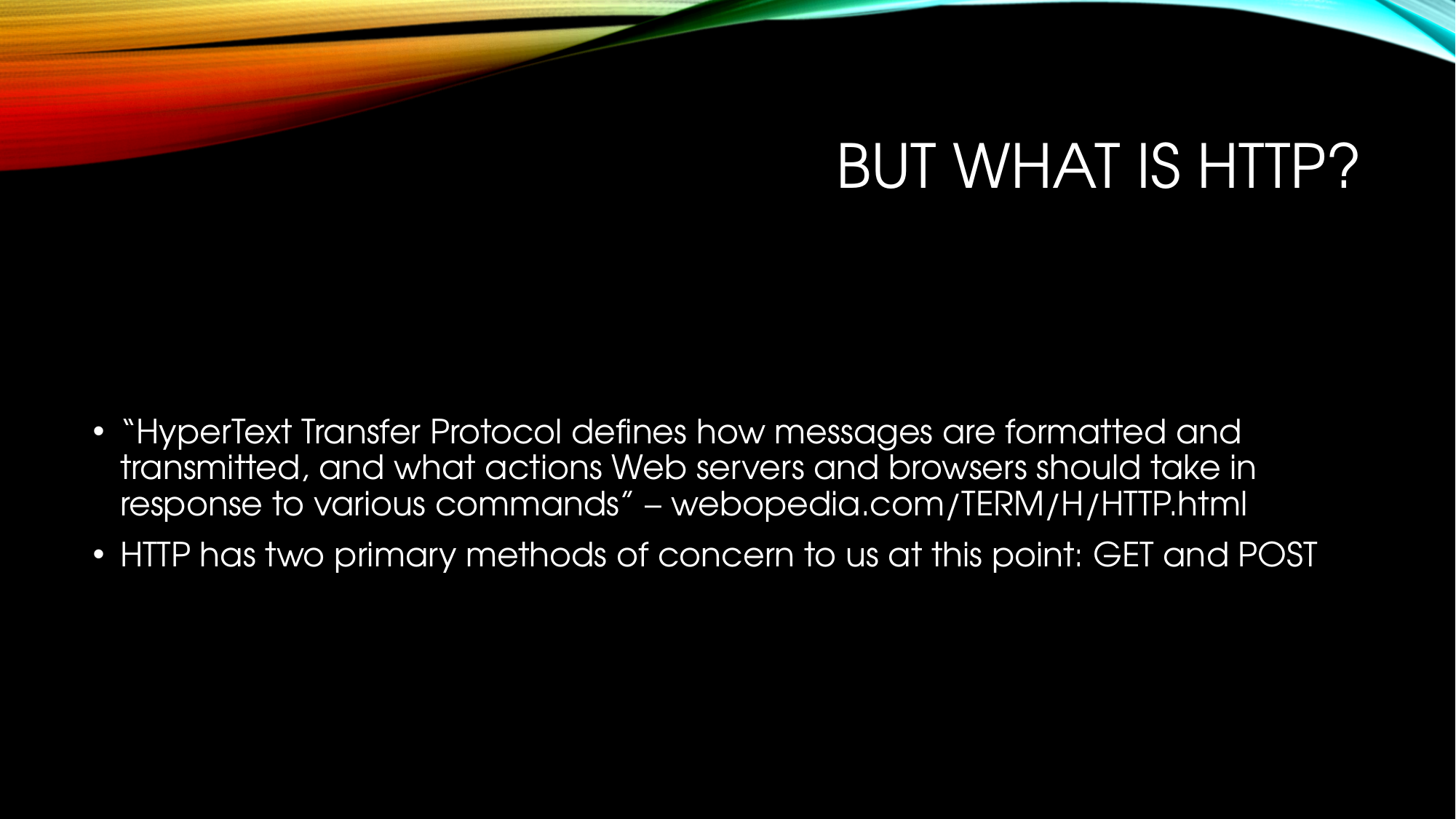

# But What is HTTP?
“HyperText Transfer Protocol defines how messages are formatted and transmitted, and what actions Web servers and browsers should take in response to various commands” – webopedia.com/TERM/H/HTTP.html
HTTP has two primary methods of concern to us at this point: GET and POST